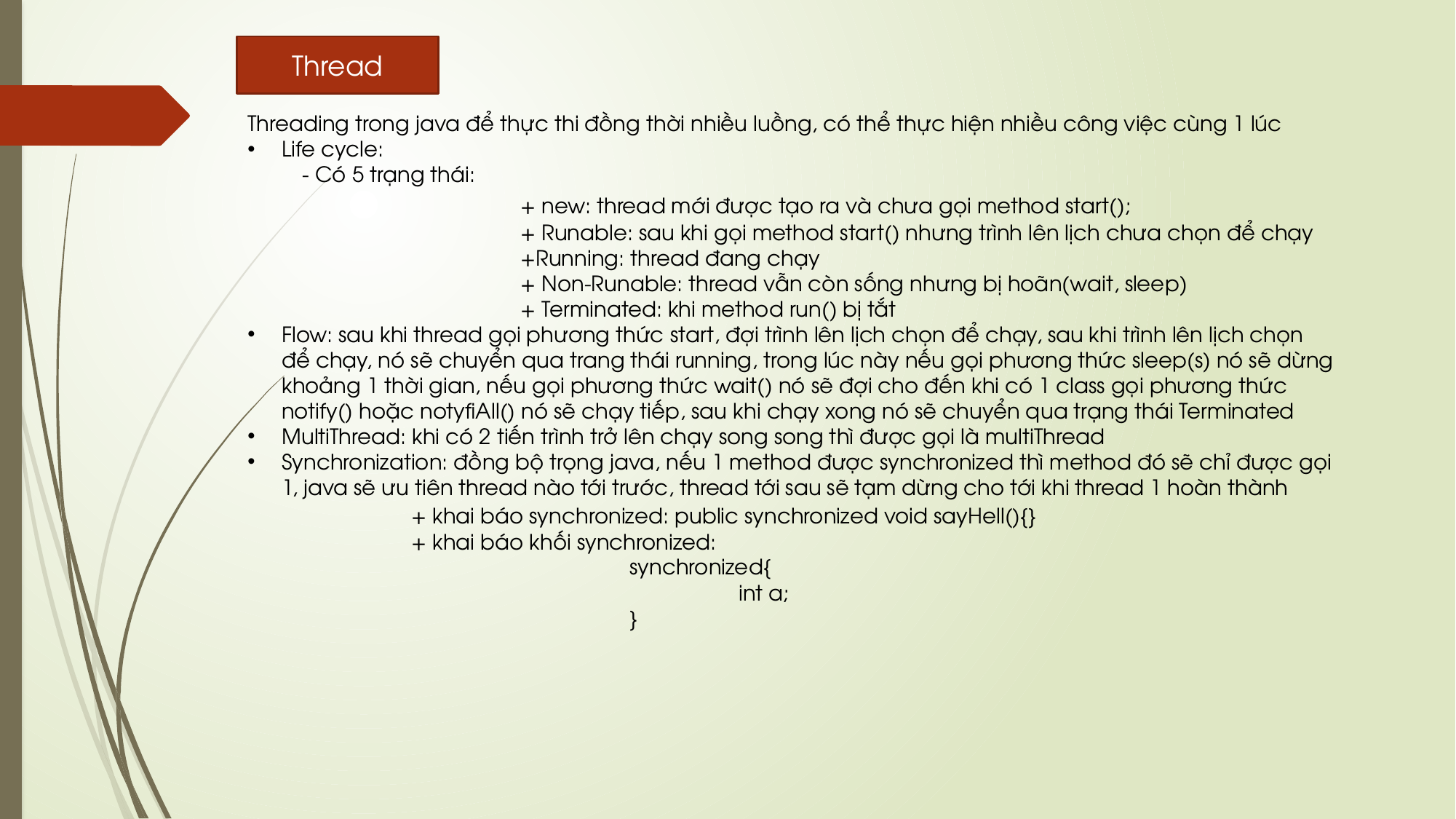

Thread
Threading trong java để thực thi đồng thời nhiều luồng, có thể thực hiện nhiều công việc cùng 1 lúc
Life cycle:
- Có 5 trạng thái:
		+ new: thread mới được tạo ra và chưa gọi method start();
		+ Runable: sau khi gọi method start() nhưng trình lên lịch chưa chọn để chạy
		+Running: thread đang chạy
		+ Non-Runable: thread vẫn còn sống nhưng bị hoãn(wait, sleep)
		+ Terminated: khi method run() bị tắt
Flow: sau khi thread gọi phương thức start, đợi trình lên lịch chọn để chạy, sau khi trình lên lịch chọn để chạy, nó sẽ chuyển qua trang thái running, trong lúc này nếu gọi phương thức sleep(s) nó sẽ dừng khoảng 1 thời gian, nếu gọi phương thức wait() nó sẽ đợi cho đến khi có 1 class gọi phương thức notify() hoặc notyfiAll() nó sẽ chạy tiếp, sau khi chạy xong nó sẽ chuyển qua trạng thái Terminated
MultiThread: khi có 2 tiến trình trở lên chạy song song thì được gọi là multiThread
Synchronization: đồng bộ trọng java, nếu 1 method được synchronized thì method đó sẽ chỉ được gọi 1, java sẽ ưu tiên thread nào tới trước, thread tới sau sẽ tạm dừng cho tới khi thread 1 hoàn thành
	+ khai báo synchronized: public synchronized void sayHell(){}
	+ khai báo khối synchronized:
			synchronized{
				int a;
			}